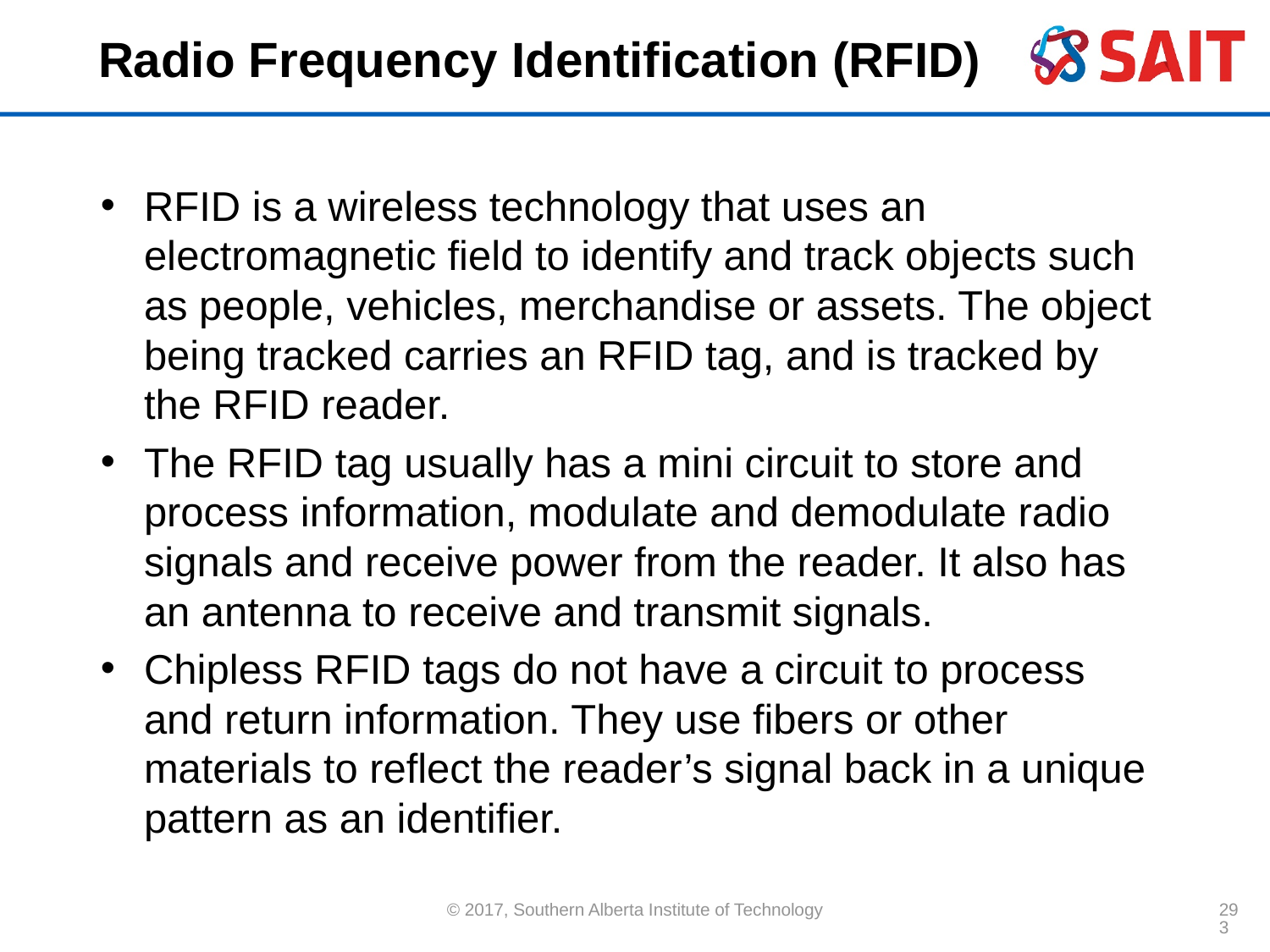

# Radio Frequency Identification (RFID)
RFID is a wireless technology that uses an electromagnetic field to identify and track objects such as people, vehicles, merchandise or assets. The object being tracked carries an RFID tag, and is tracked by the RFID reader.
The RFID tag usually has a mini circuit to store and process information, modulate and demodulate radio signals and receive power from the reader. It also has an antenna to receive and transmit signals.
Chipless RFID tags do not have a circuit to process and return information. They use fibers or other materials to reflect the reader’s signal back in a unique pattern as an identifier.